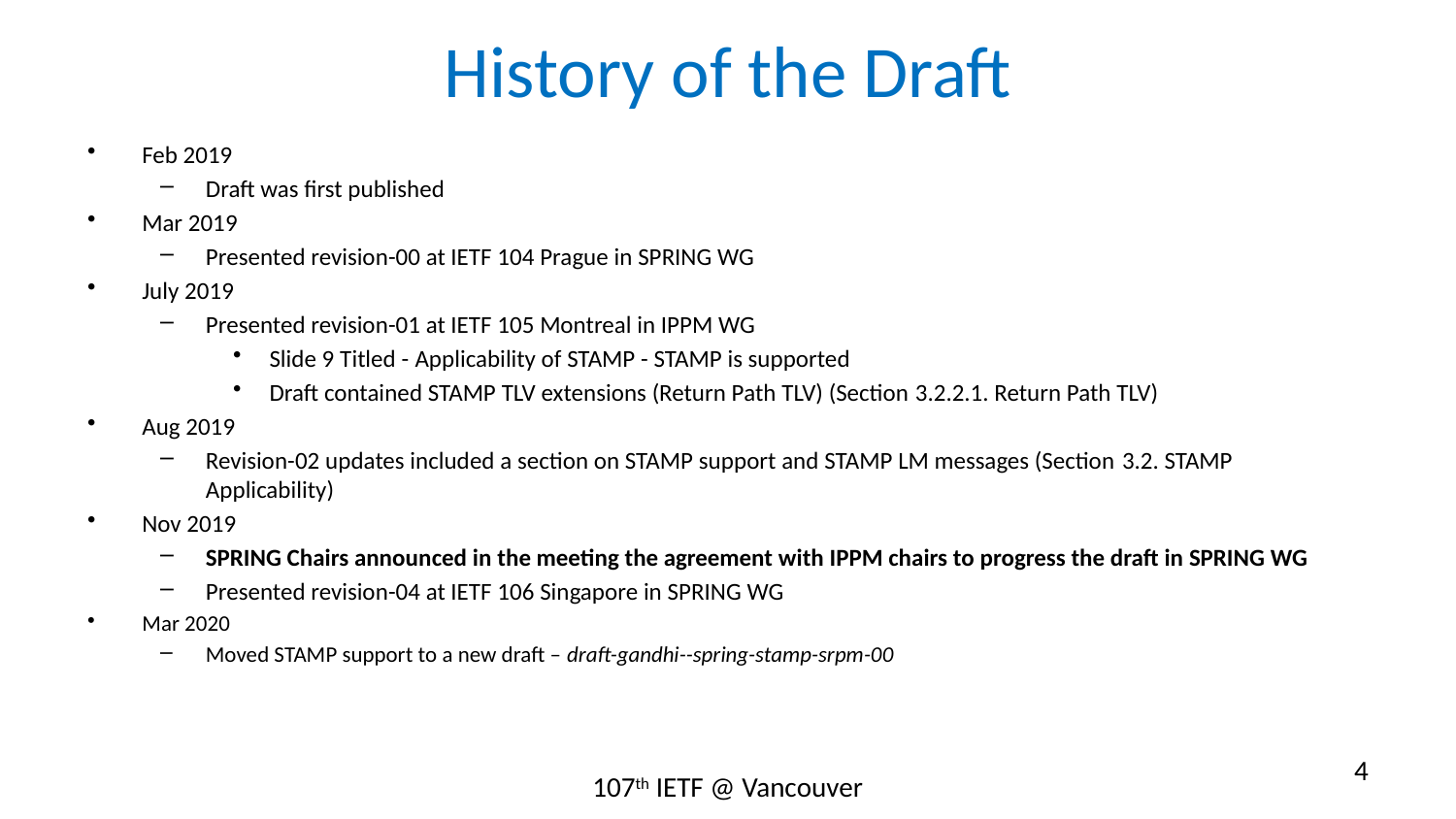

# History of the Draft
Feb 2019
Draft was first published
Mar 2019
Presented revision-00 at IETF 104 Prague in SPRING WG
July 2019
Presented revision-01 at IETF 105 Montreal in IPPM WG
Slide 9 Titled - Applicability of STAMP - STAMP is supported
Draft contained STAMP TLV extensions (Return Path TLV) (Section 3.2.2.1. Return Path TLV)
Aug 2019
Revision-02 updates included a section on STAMP support and STAMP LM messages (Section 3.2. STAMP Applicability)
Nov 2019
SPRING Chairs announced in the meeting the agreement with IPPM chairs to progress the draft in SPRING WG
Presented revision-04 at IETF 106 Singapore in SPRING WG
Mar 2020
Moved STAMP support to a new draft – draft-gandhi--spring-stamp-srpm-00
4
107th IETF @ Vancouver